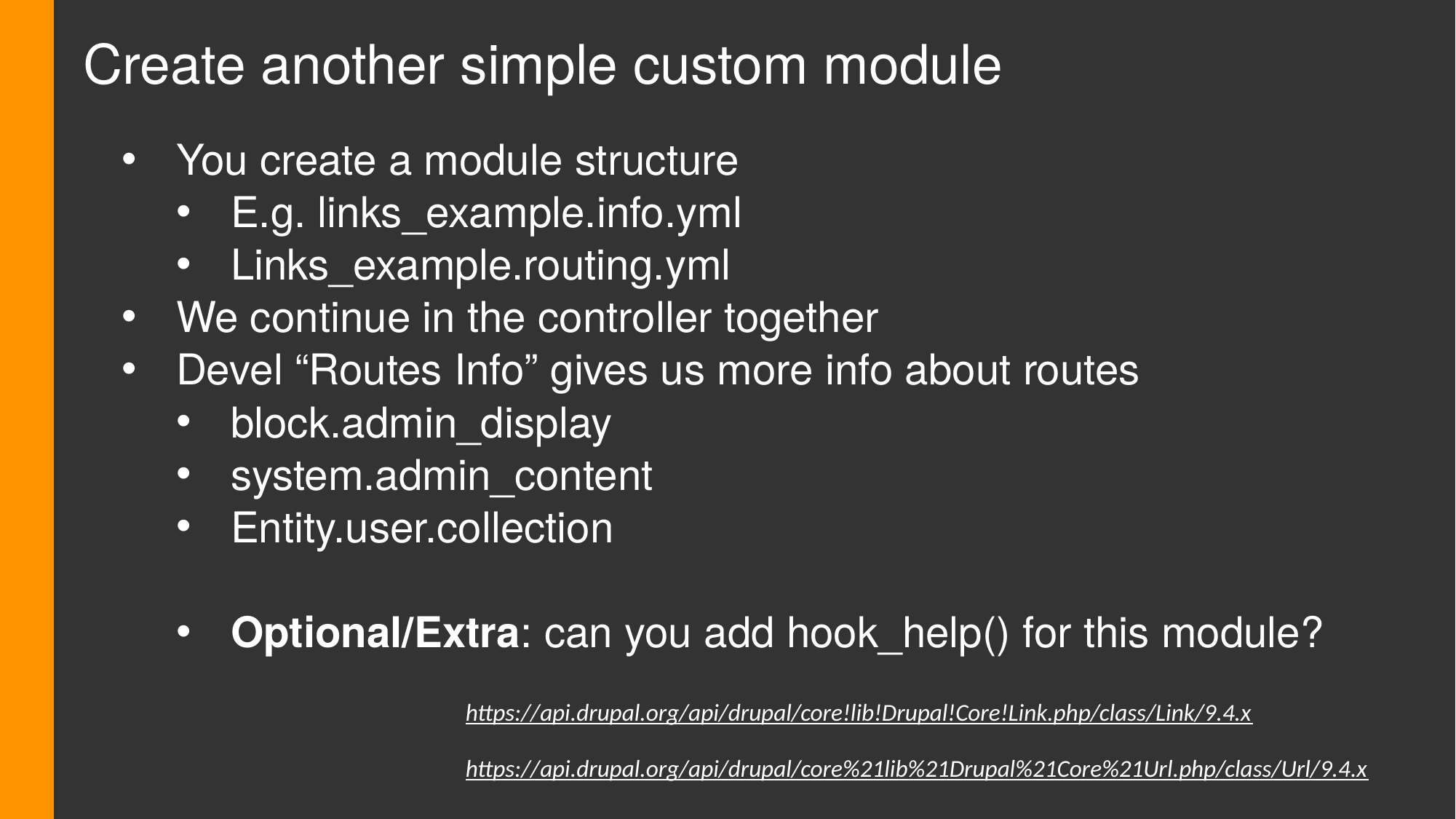

# Create another simple custom module
You create a module structure
E.g. links_example.info.yml
Links_example.routing.yml
We continue in the controller together
Devel “Routes Info” gives us more info about routes
block.admin_display
system.admin_content
Entity.user.collection

Optional/Extra: can you add hook_help() for this module?
https://api.drupal.org/api/drupal/core!lib!Drupal!Core!Link.php/class/Link/9.4.x
https://api.drupal.org/api/drupal/core%21lib%21Drupal%21Core%21Url.php/class/Url/9.4.x